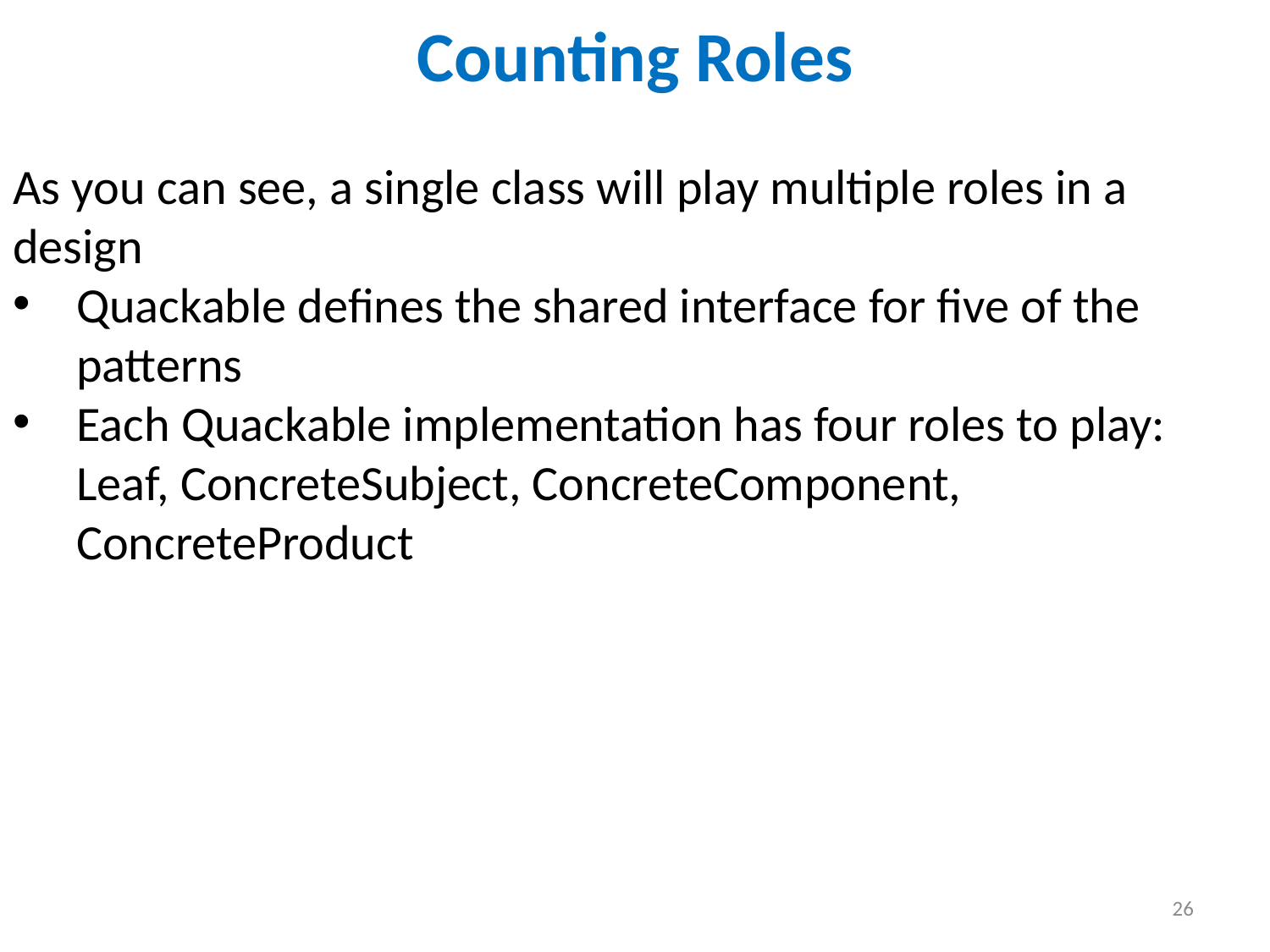

Counting Roles

As you can see, a single class will play multiple roles in a design
Quackable defines the shared interface for five of the patterns
Each Quackable implementation has four roles to play: Leaf, ConcreteSubject, ConcreteComponent, ConcreteProduct

26